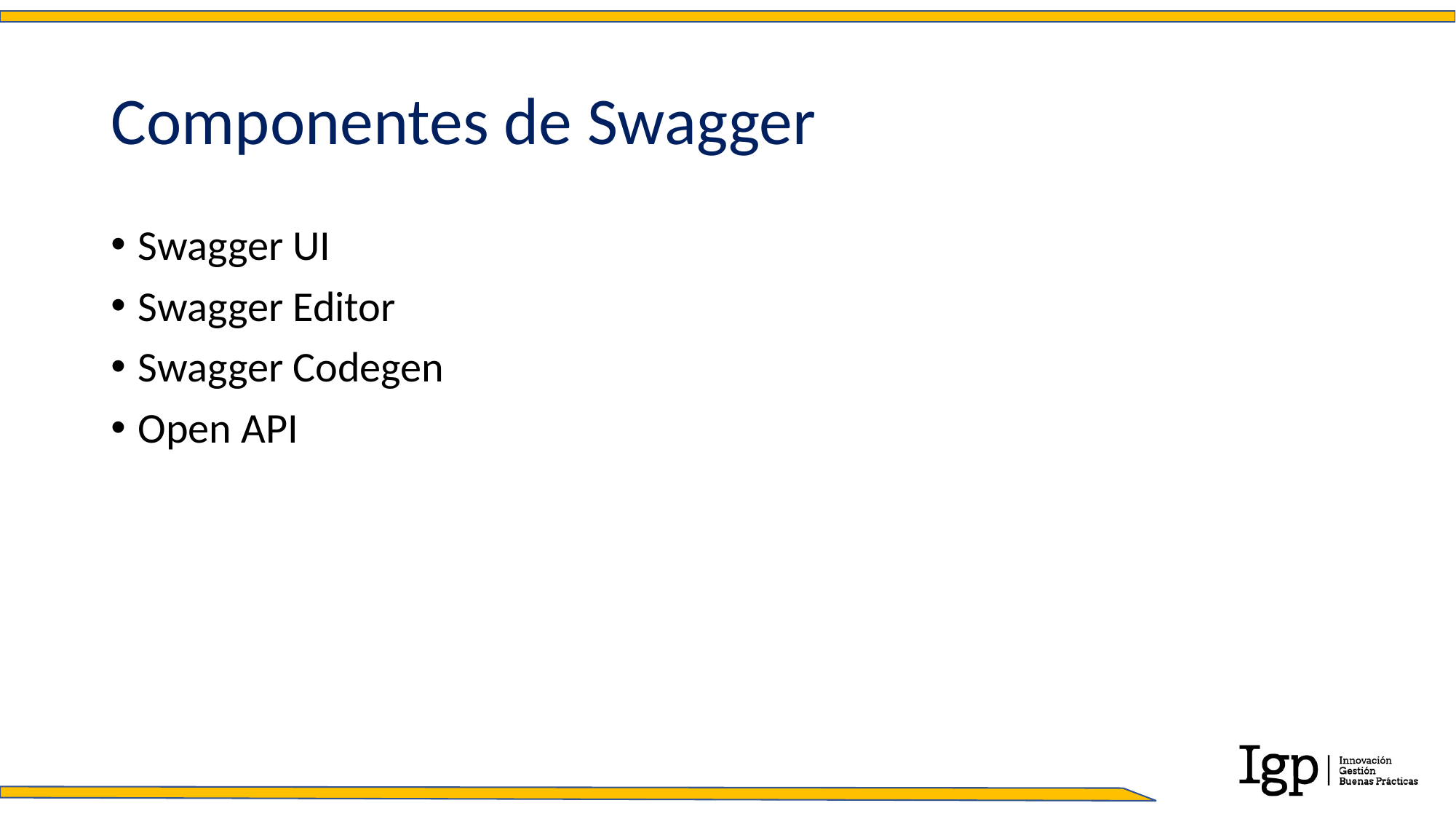

# Componentes de Swagger
Swagger UI
Swagger Editor
Swagger Codegen
Open API